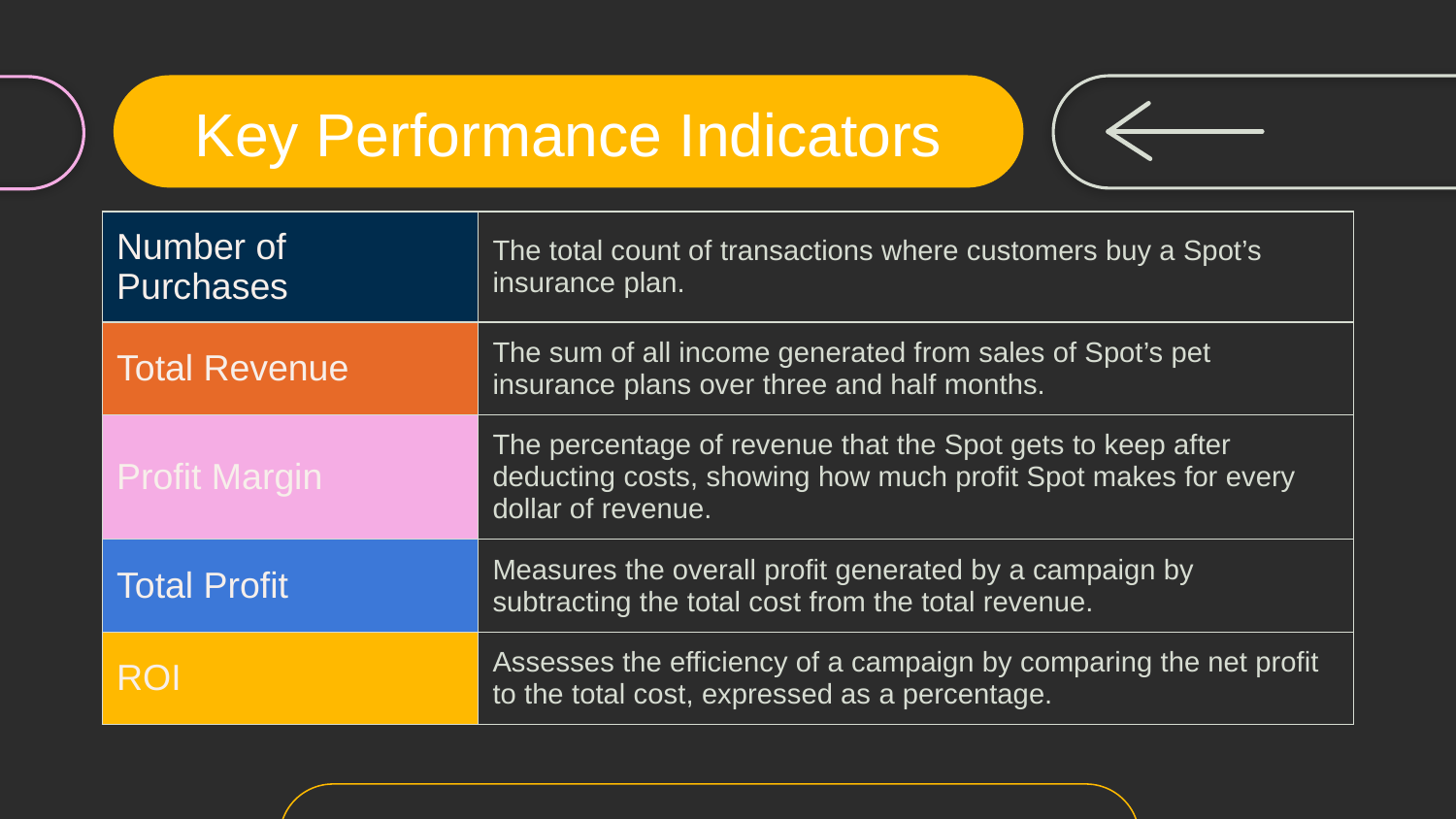

# Key Performance Indicators
| Number of Purchases | The total count of transactions where customers buy a Spot’s insurance plan. |
| --- | --- |
| Total Revenue | The sum of all income generated from sales of Spot’s pet insurance plans over three and half months. |
| Profit Margin | The percentage of revenue that the Spot gets to keep after deducting costs, showing how much profit Spot makes for every dollar of revenue. |
| Total Profit | Measures the overall profit generated by a campaign by subtracting the total cost from the total revenue. |
| ROI | Assesses the efficiency of a campaign by comparing the net profit to the total cost, expressed as a percentage. |